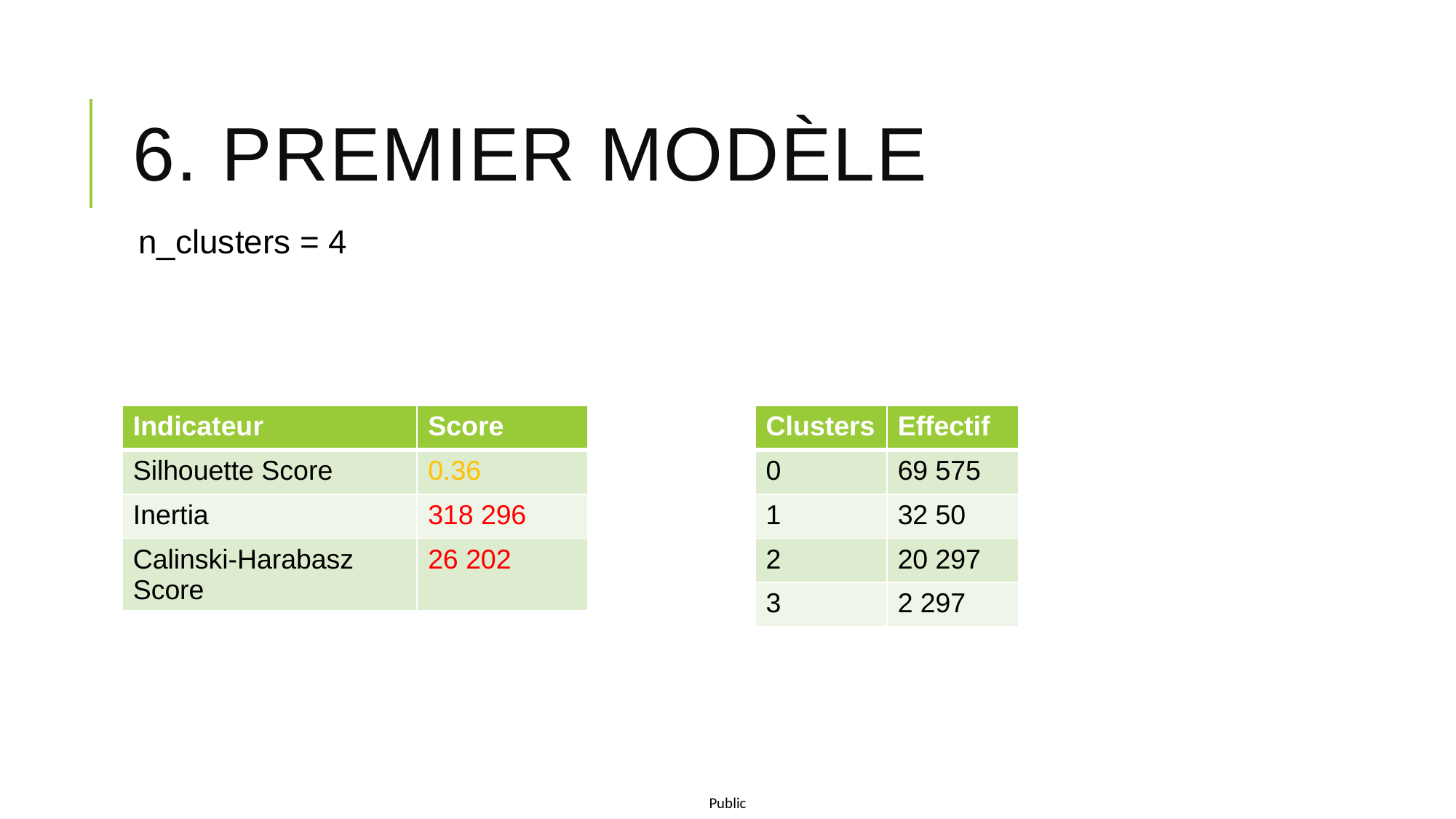

# 6. Premier modèle
n_clusters = 4

| Indicateur | Score |
| --- | --- |
| Silhouette Score | 0.36 |
| Inertia | 318 296 |
| Calinski-Harabasz Score | 26 202 |
| Clusters | Effectif |
| --- | --- |
| 0 | 69 575 |
| 1 | 32 50 |
| 2 | 20 297 |
| 3 | 2 297 |